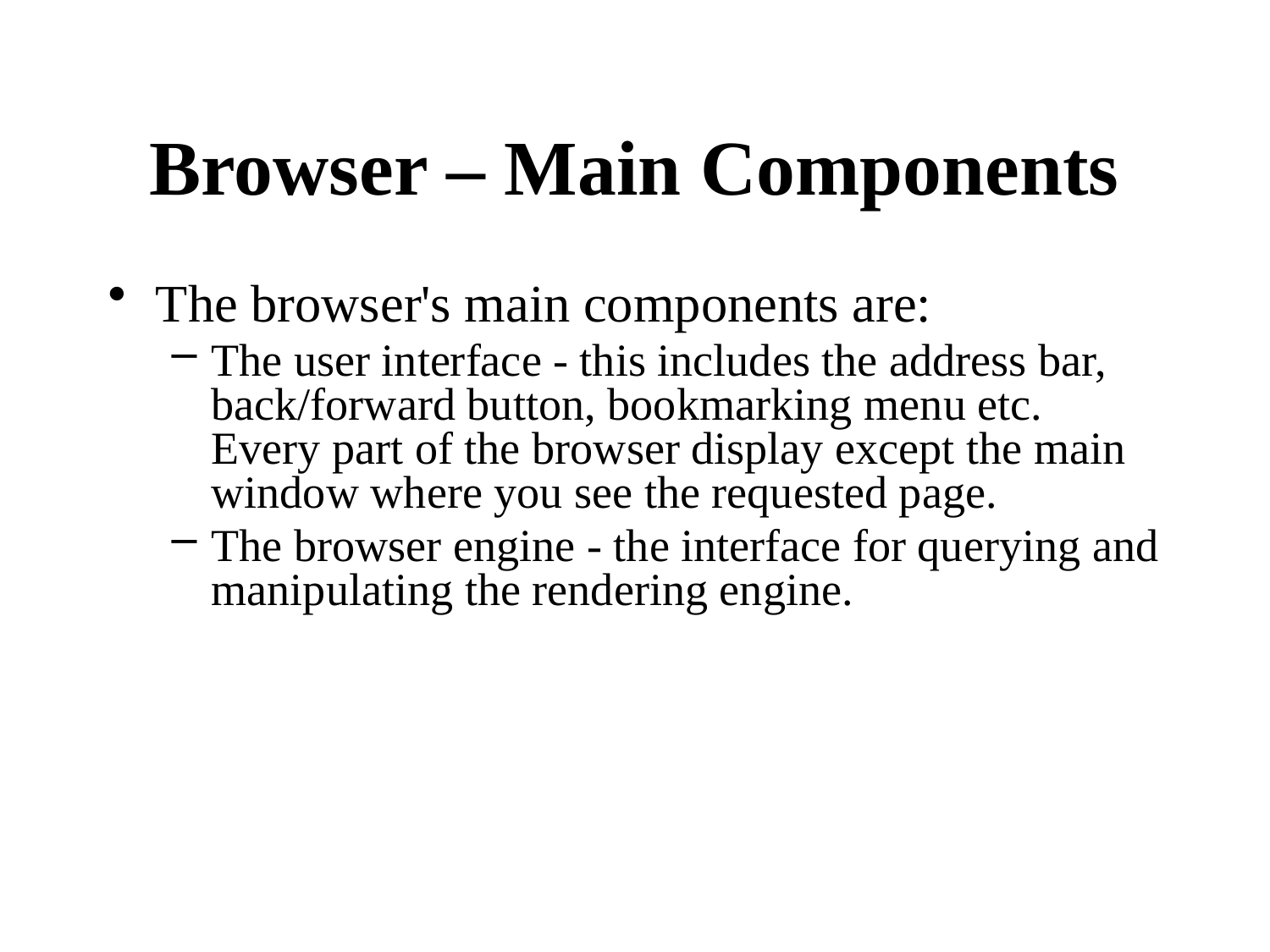

# Browser – Main Components
The browser's main components are:
The user interface - this includes the address bar, back/forward button, bookmarking menu etc. Every part of the browser display except the main window where you see the requested page.
The browser engine - the interface for querying and manipulating the rendering engine.